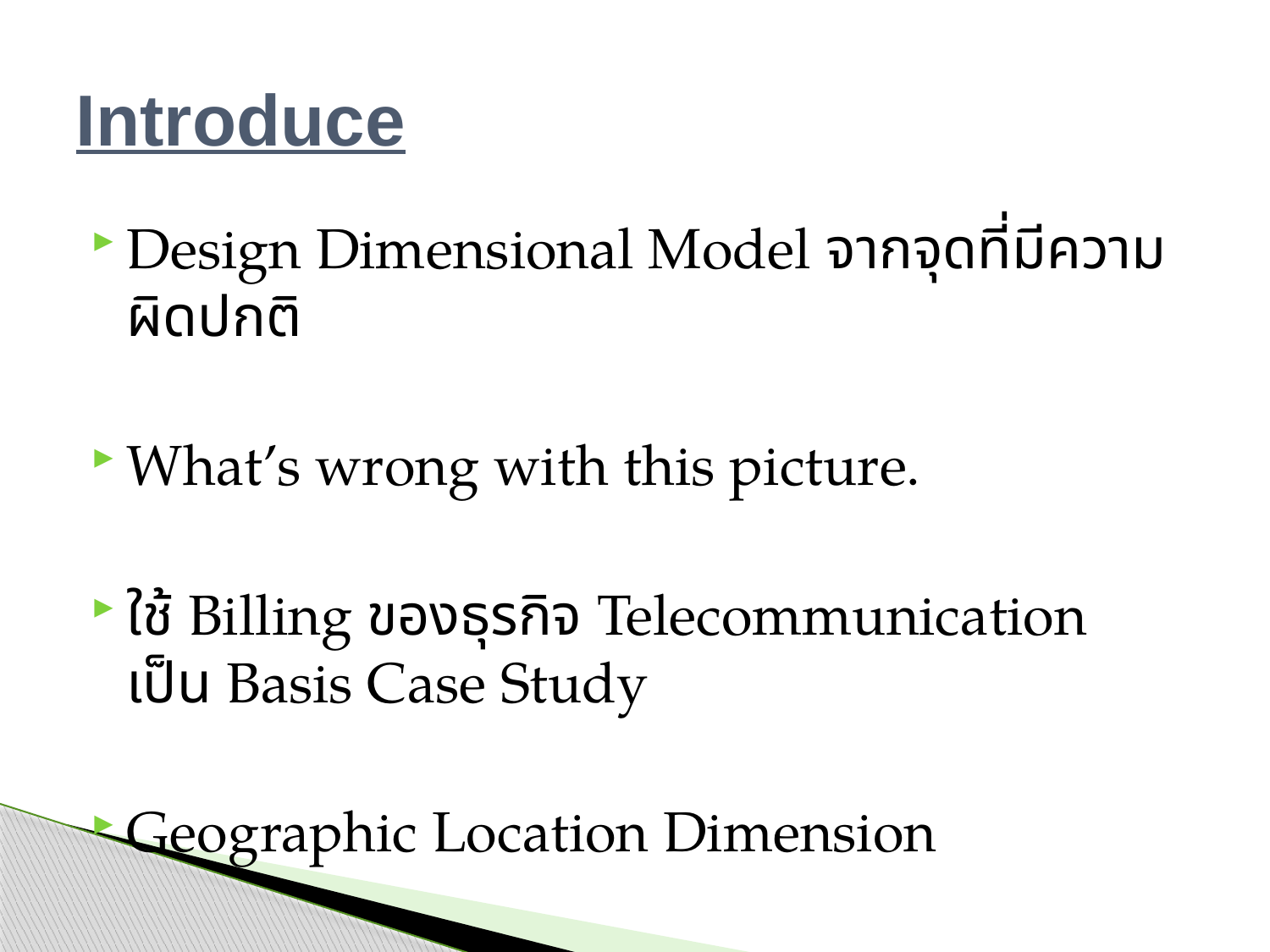

# Introduce
Design Dimensional Model จากจุดที่มีความผิดปกติ

What’s wrong with this picture.

ใช้ Billing ของธุรกิจ Telecommunication
เป็น Basis Case Study

Geographic Location Dimension